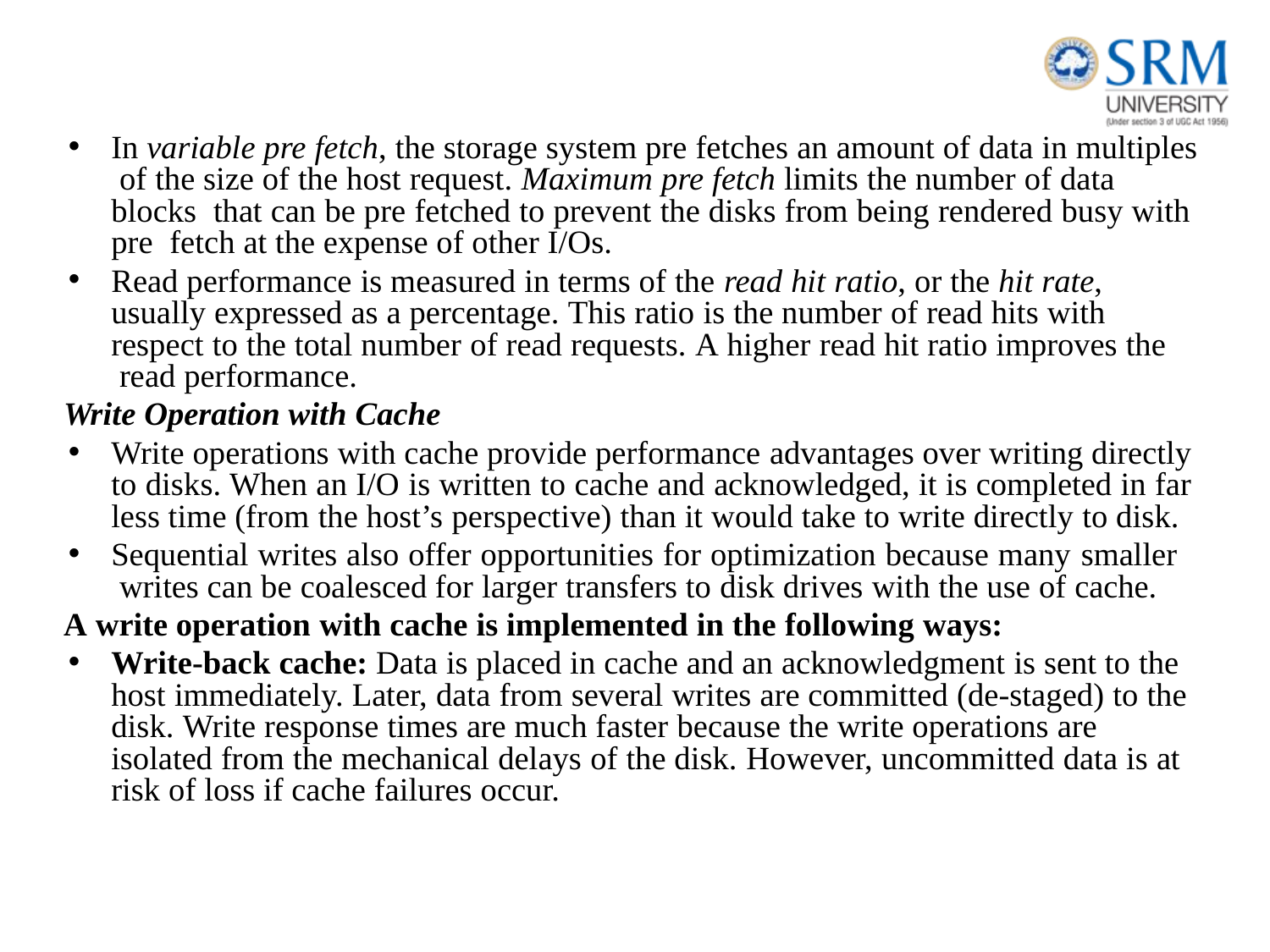

In variable pre fetch, the storage system pre fetches an amount of data in multiples  of the size of the host request. Maximum pre fetch limits the number of data blocks  that can be pre fetched to prevent the disks from being rendered busy with pre  fetch at the expense of other I/Os.
Read performance is measured in terms of the read hit ratio, or the hit rate,  usually expressed as a percentage. This ratio is the number of read hits with  respect to the total number of read requests. A higher read hit ratio improves the  read performance.
Write Operation with Cache
Write operations with cache provide performance advantages over writing directly  to disks. When an I/O is written to cache and acknowledged, it is completed in far  less time (from the host’s perspective) than it would take to write directly to disk.
Sequential writes also offer opportunities for optimization because many smaller  writes can be coalesced for larger transfers to disk drives with the use of cache.
A write operation with cache is implemented in the following ways:
Write-back cache: Data is placed in cache and an acknowledgment is sent to the  host immediately. Later, data from several writes are committed (de-staged) to the  disk. Write response times are much faster because the write operations are  isolated from the mechanical delays of the disk. However, uncommitted data is at  risk of loss if cache failures occur.